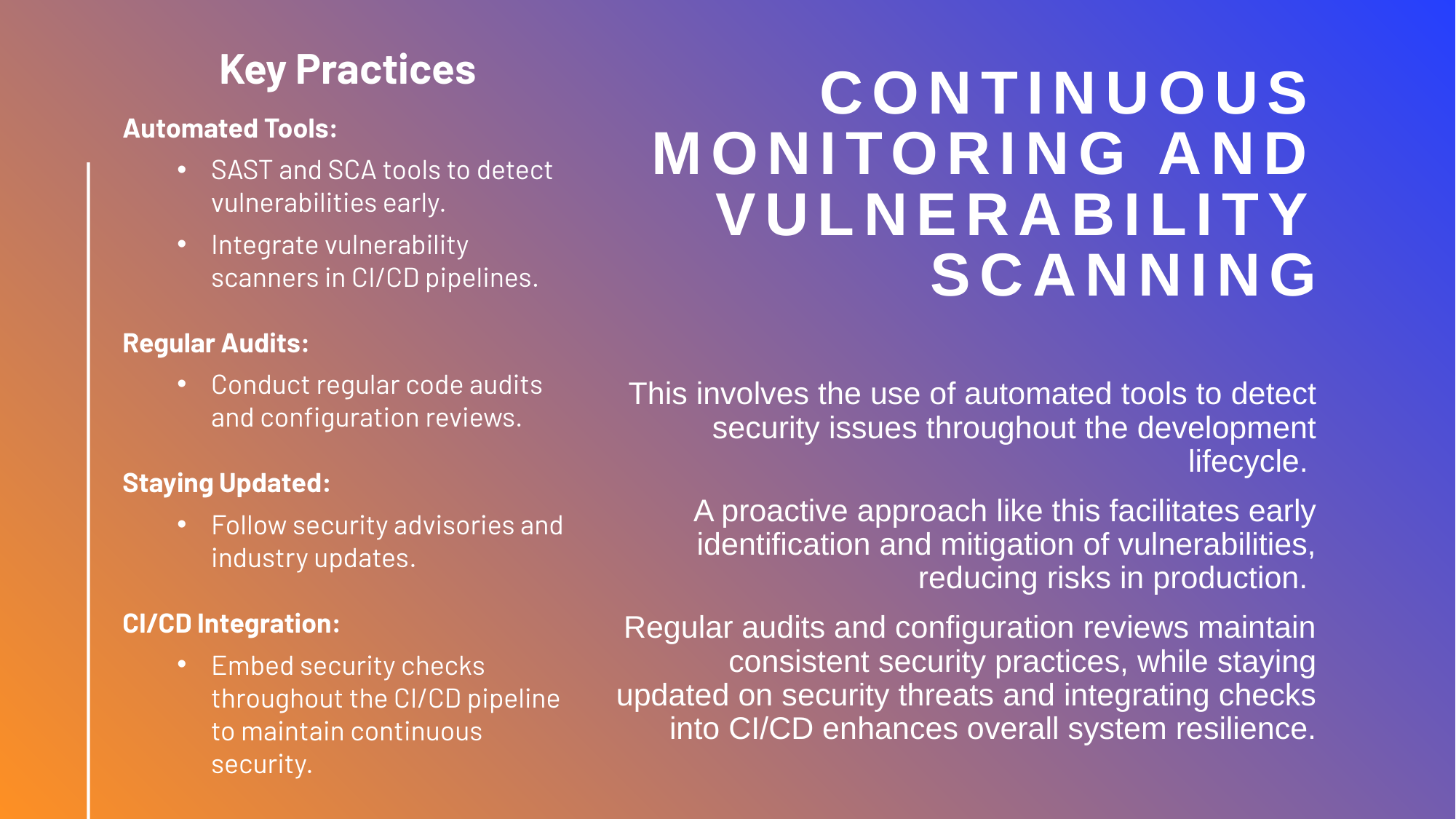

Key Practices
Automated Tools:
SAST and SCA tools to detect vulnerabilities early​.
Integrate vulnerability scanners in CI/CD pipelines​.

Regular Audits:
Conduct regular code audits and configuration reviews.

Staying Updated:
Follow security advisories and industry updates​​.

CI/CD Integration:
Embed security checks throughout the CI/CD pipeline to maintain continuous security​​.

# Continuous Monitoring and Vulnerability Scanning
This involves the use of automated tools to detect security issues throughout the development lifecycle.
A proactive approach like this facilitates early identification and mitigation of vulnerabilities, reducing risks in production.
Regular audits and configuration reviews maintain consistent security practices, while staying updated on security threats and integrating checks into CI/CD enhances overall system resilience.